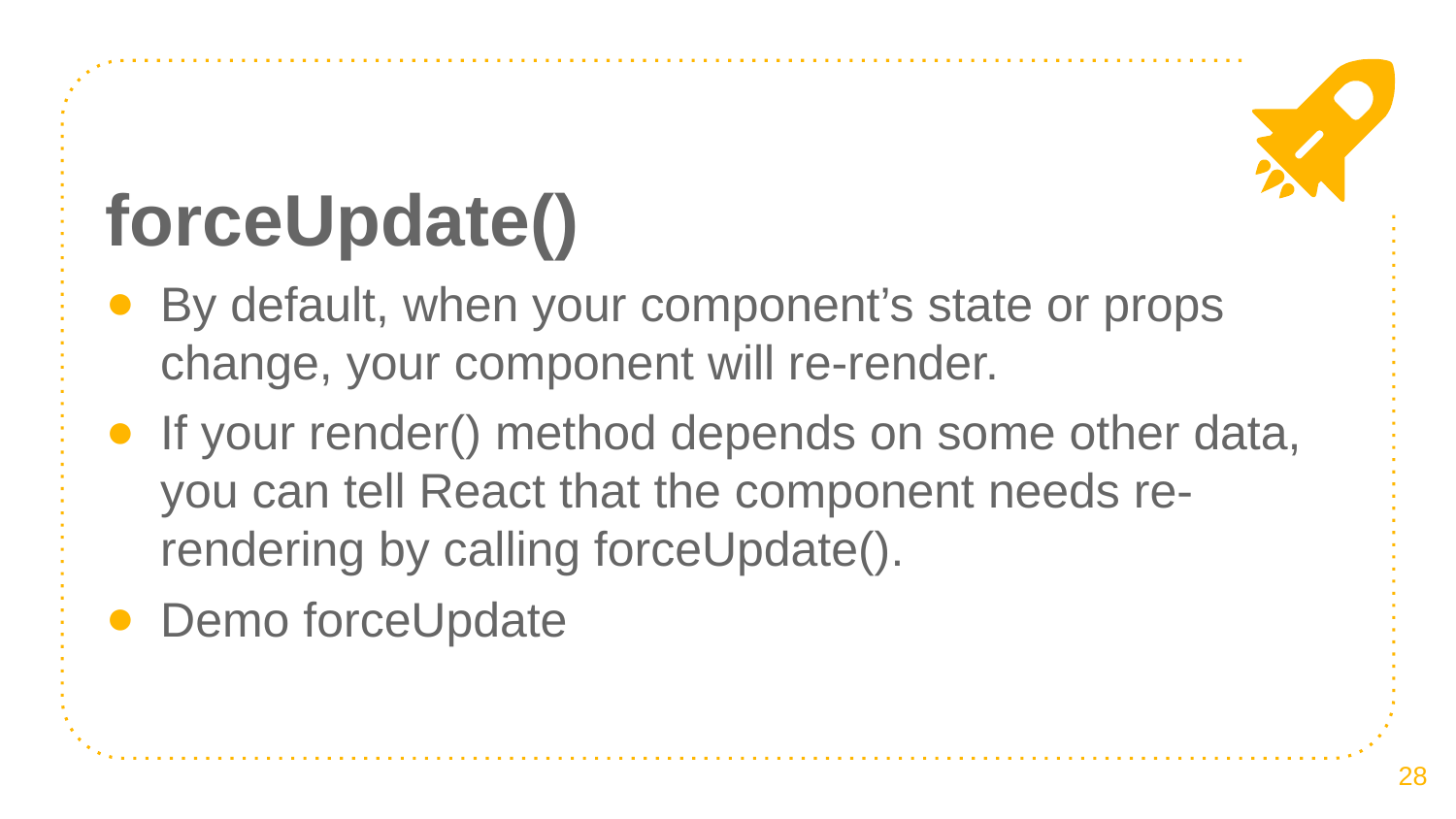

forceUpdate()
By default, when your component’s state or props change, your component will re-render.
If your render() method depends on some other data, you can tell React that the component needs re-rendering by calling forceUpdate().
Demo forceUpdate
28